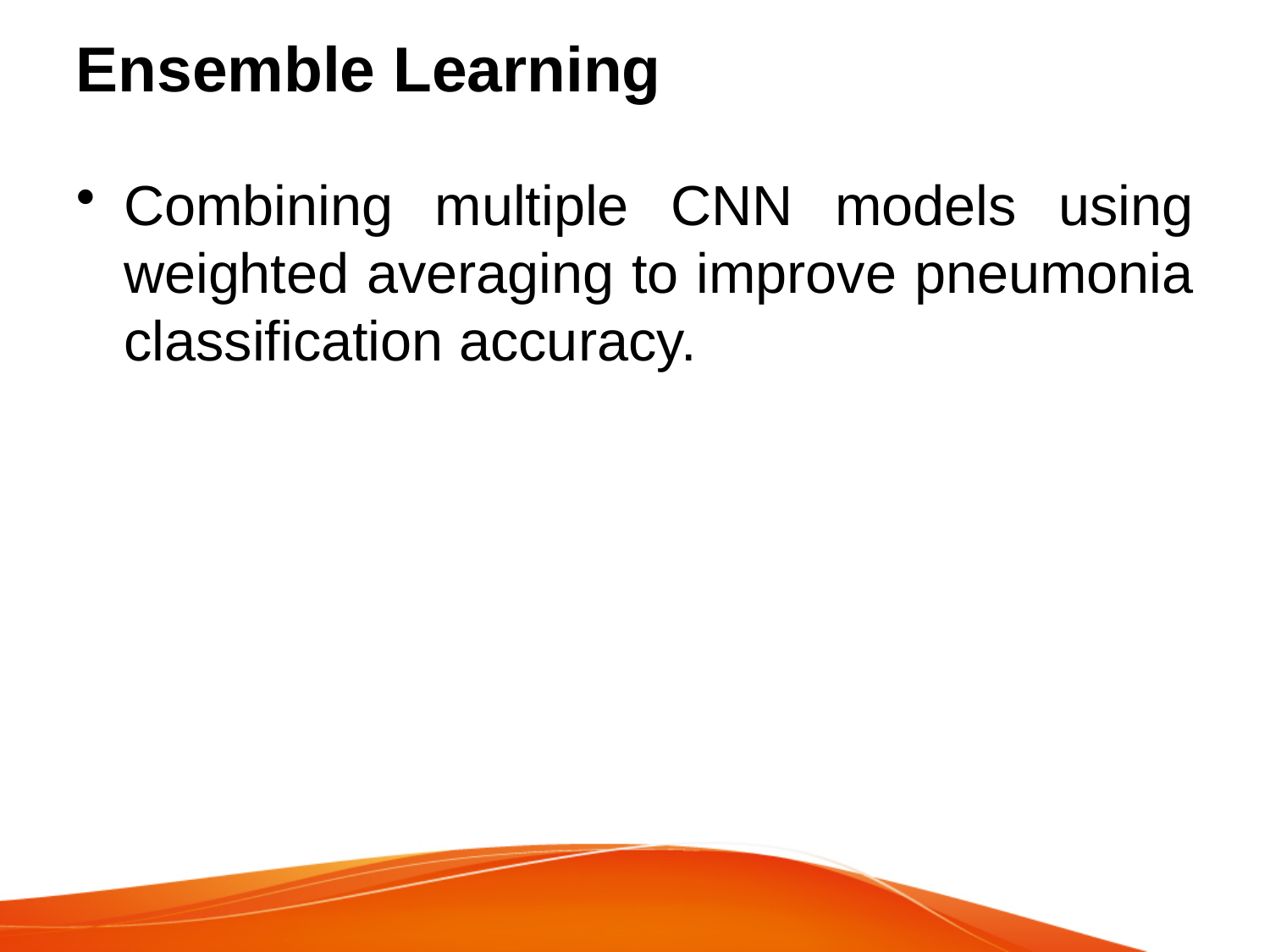

# Ensemble Learning
Combining multiple CNN models using weighted averaging to improve pneumonia classification accuracy.